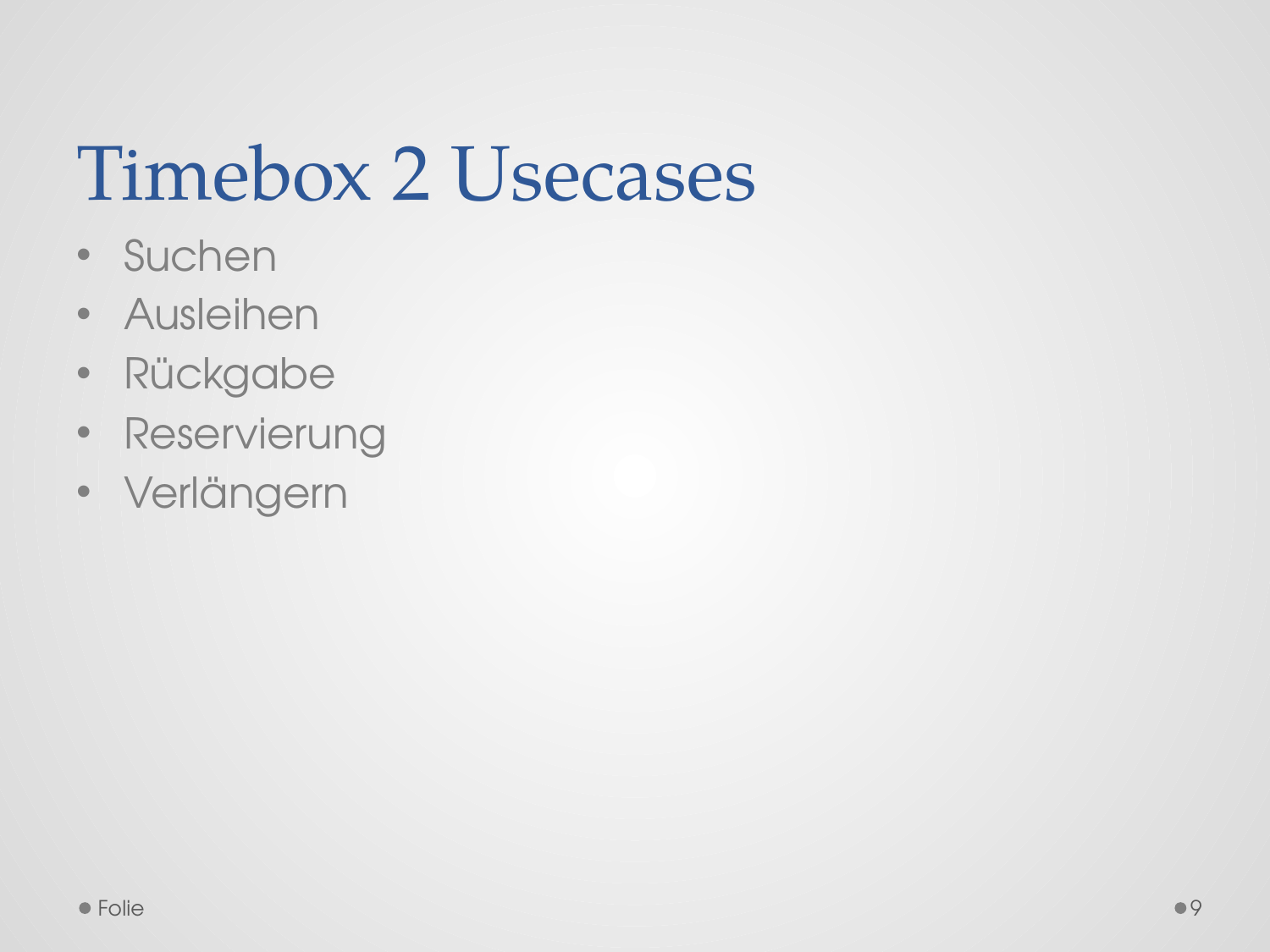

# Timebox 2 Usecases
Suchen
Ausleihen
Rückgabe
Reservierung
Verlängern

Folie
9